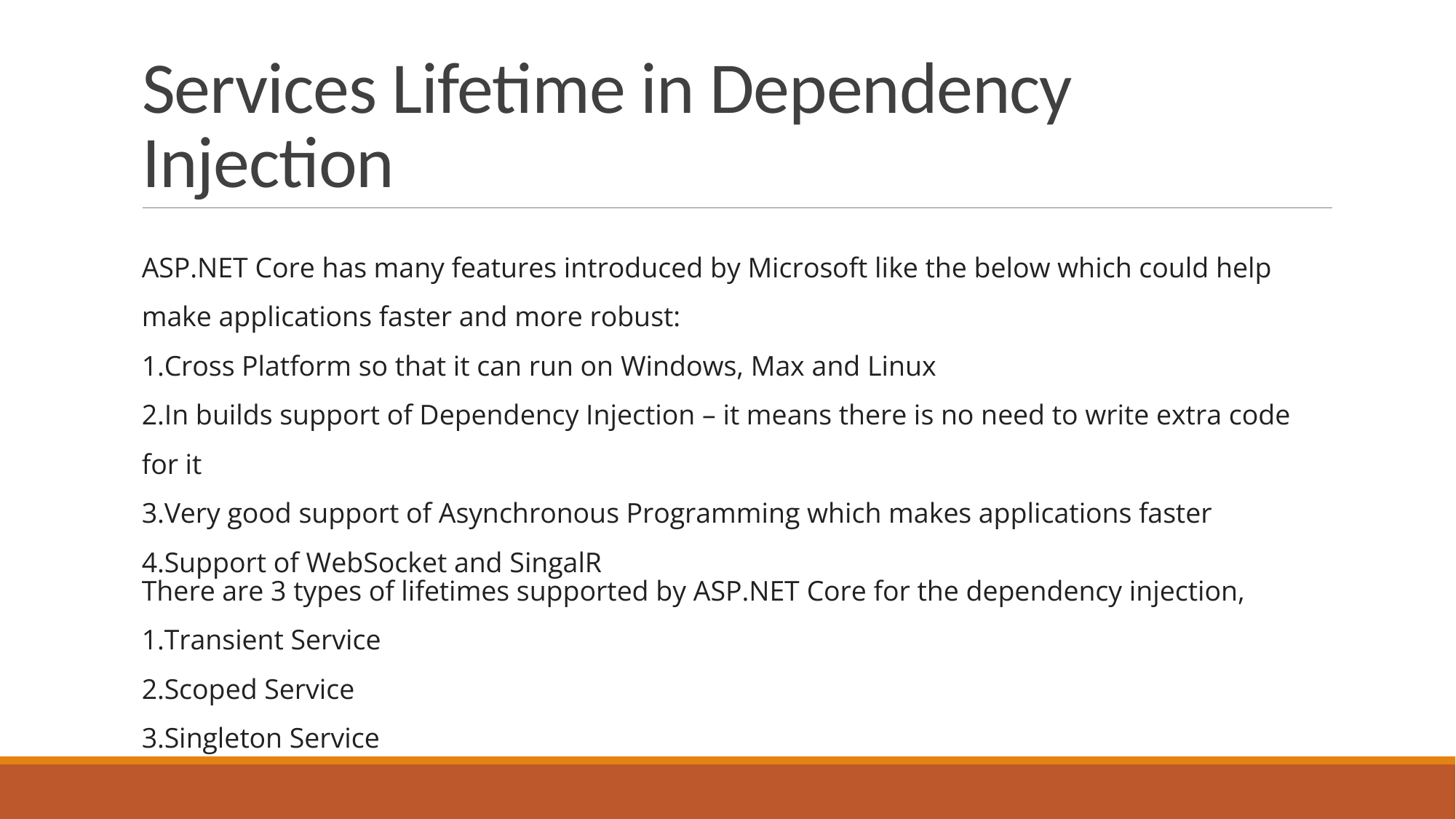

# Services Lifetime in Dependency Injection
ASP.NET Core has many features introduced by Microsoft like the below which could help  make applications faster and more robust:
Cross Platform so that it can run on Windows, Max and Linux
In builds support of Dependency Injection – it means there is no need to write extra code for it
Very good support of Asynchronous Programming which makes applications faster
Support of WebSocket and SingalR
There are 3 types of lifetimes supported by ASP.NET Core for the dependency injection,
Transient Service
Scoped Service
Singleton Service